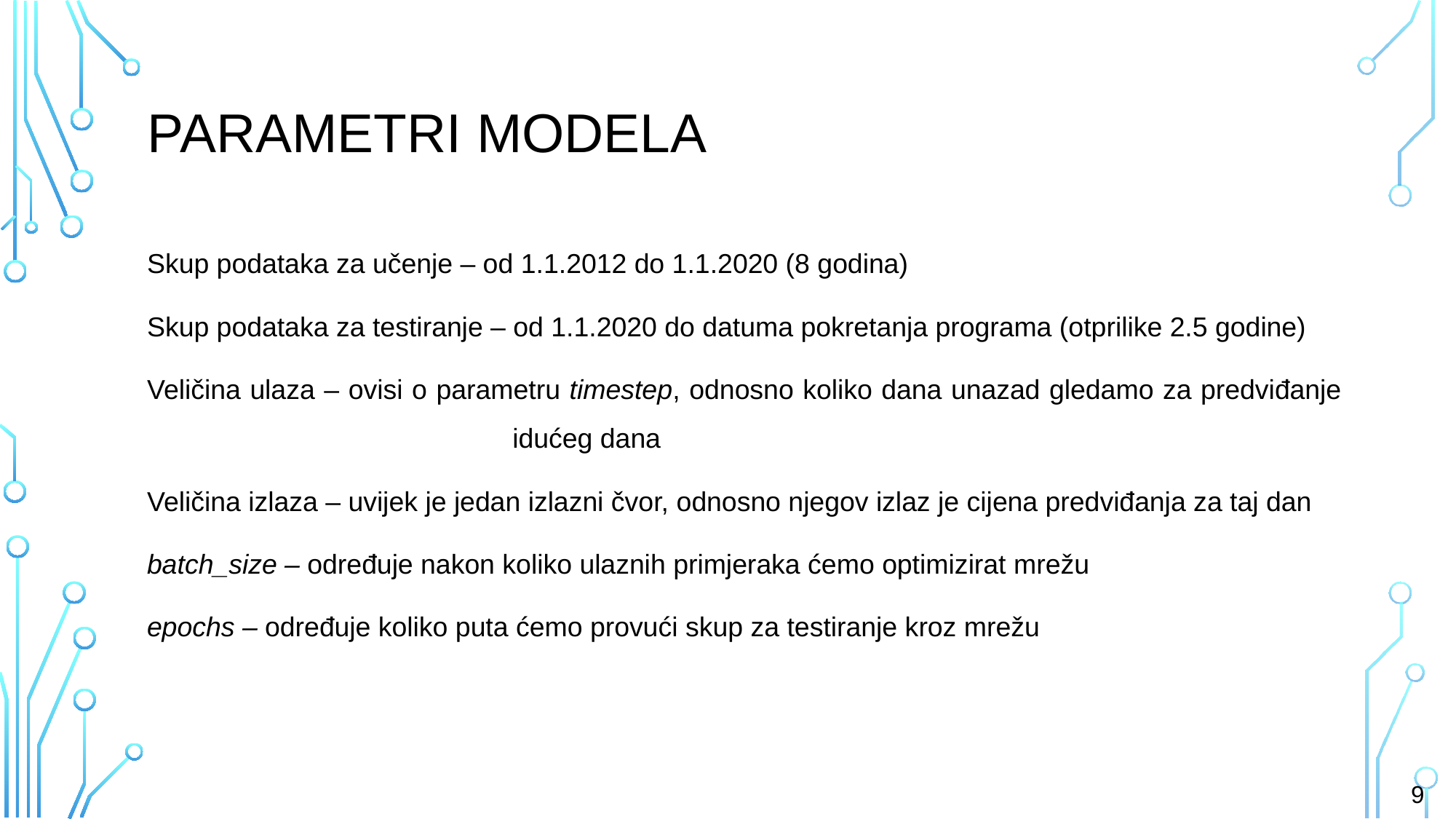

# Parametri modela
Skup podataka za učenje – od 1.1.2012 do 1.1.2020 (8 godina)
Skup podataka za testiranje – od 1.1.2020 do datuma pokretanja programa (otprilike 2.5 godine)
Veličina ulaza – ovisi o parametru timestep, odnosno koliko dana unazad gledamo za predviđanje 				     idućeg dana
Veličina izlaza – uvijek je jedan izlazni čvor, odnosno njegov izlaz je cijena predviđanja za taj dan
batch_size – određuje nakon koliko ulaznih primjeraka ćemo optimizirat mrežu
epochs – određuje koliko puta ćemo provući skup za testiranje kroz mrežu
9